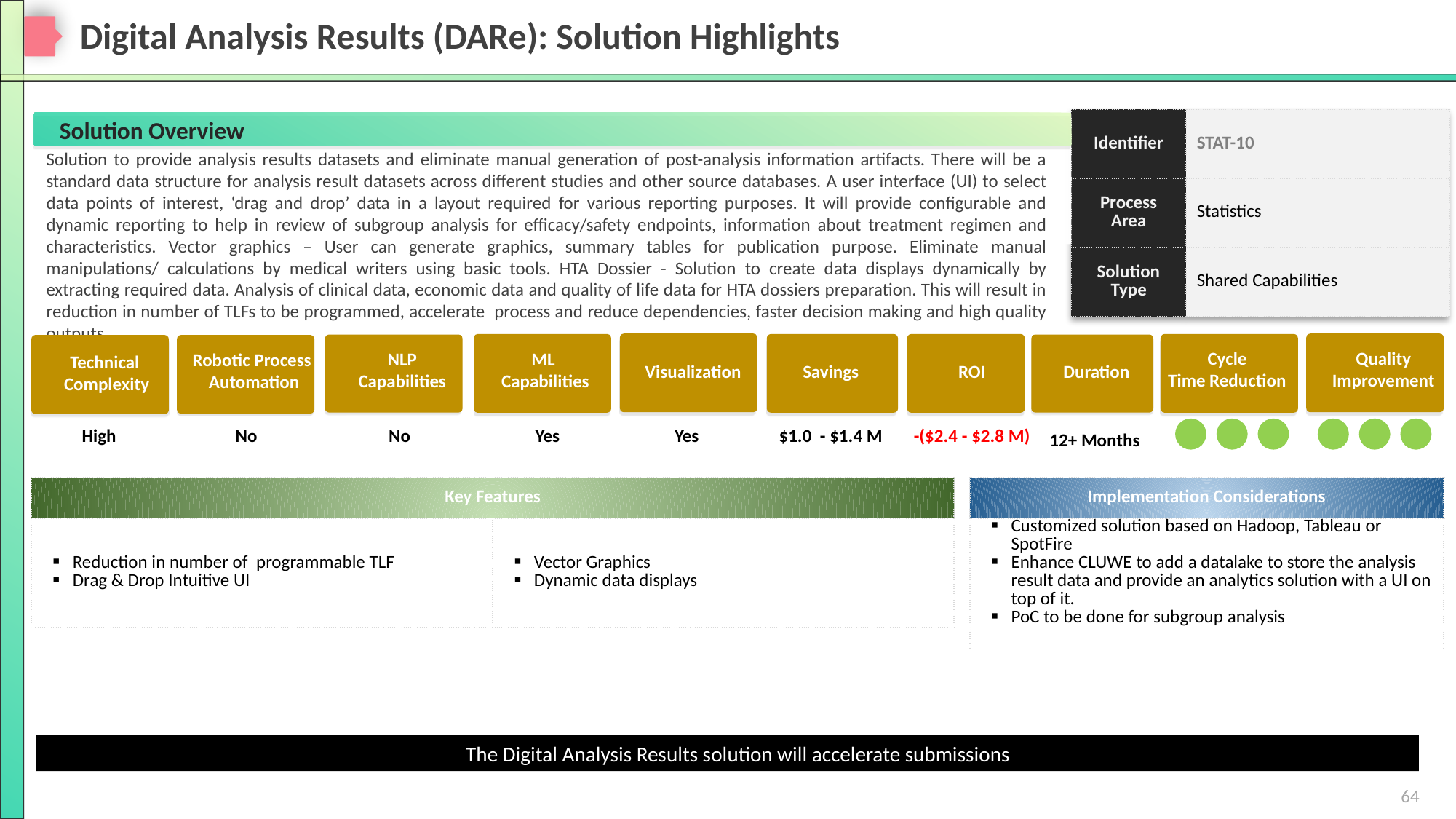

# Digital Analysis Results (DARe): Solution Highlights
Solution Overview
| Identifier | STAT-10 |
| --- | --- |
| Process Area | Statistics |
| Solution Type | Shared Capabilities |

Solution to provide analysis results datasets and eliminate manual generation of post-analysis information artifacts. There will be a standard data structure for analysis result datasets across different studies and other source databases. A user interface (UI) to select data points of interest, ‘drag and drop’ data in a layout required for various reporting purposes. It will provide configurable and dynamic reporting to help in review of subgroup analysis for efficacy/safety endpoints, information about treatment regimen and characteristics. Vector graphics – User can generate graphics, summary tables for publication purpose. Eliminate manual manipulations/ calculations by medical writers using basic tools. HTA Dossier - Solution to create data displays dynamically by extracting required data. Analysis of clinical data, economic data and quality of life data for HTA dossiers preparation. This will result in reduction in number of TLFs to be programmed, accelerate  process and reduce dependencies, faster decision making and high quality outputs.

Duration
12+ Months

Cycle
Time Reduction
Quality
Improvement
ML
Capabilities
NLP
Capabilities
Robotic Process
Automation
Technical
Complexity
Visualization
Savings
ROI
High
No
No
Yes
Yes
$1.0  - $1.4 M
-($2.4 - $2.8 M)

| Key Features |  |
| --- | --- |
| Reduction in number of programmable TLF Drag & Drop Intuitive UI | Vector Graphics Dynamic data displays |
| Implementation Considerations |
| --- |
| Customized solution based on Hadoop, Tableau or SpotFire Enhance CLUWE to add a datalake to store the analysis result data and provide an analytics solution with a UI on top of it. PoC to be done for subgroup analysis |
The Digital Analysis Results solution will accelerate submissions
64